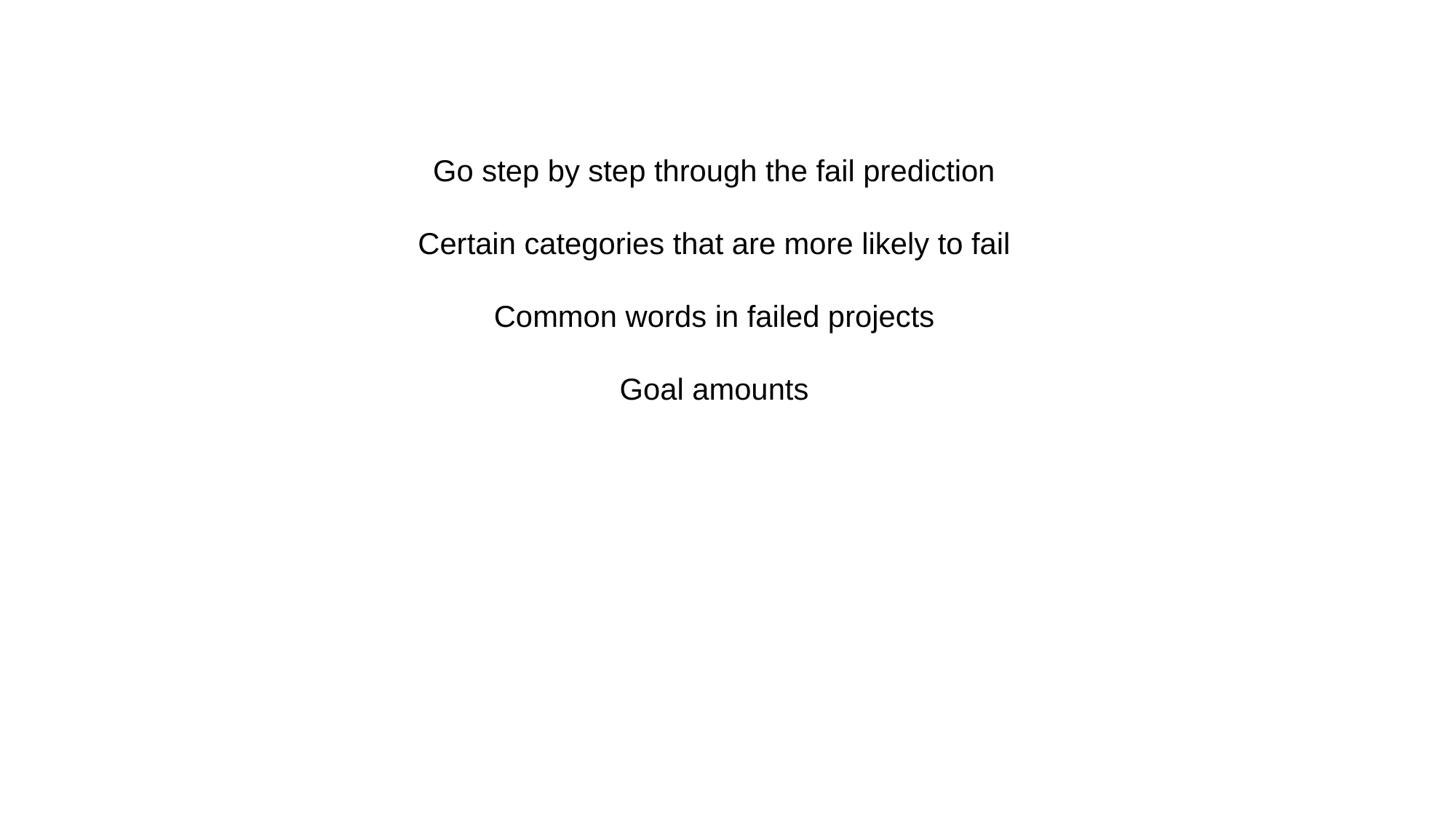

Go step by step through the fail prediction

Certain categories that are more likely to fail

Common words in failed projects

Goal amounts